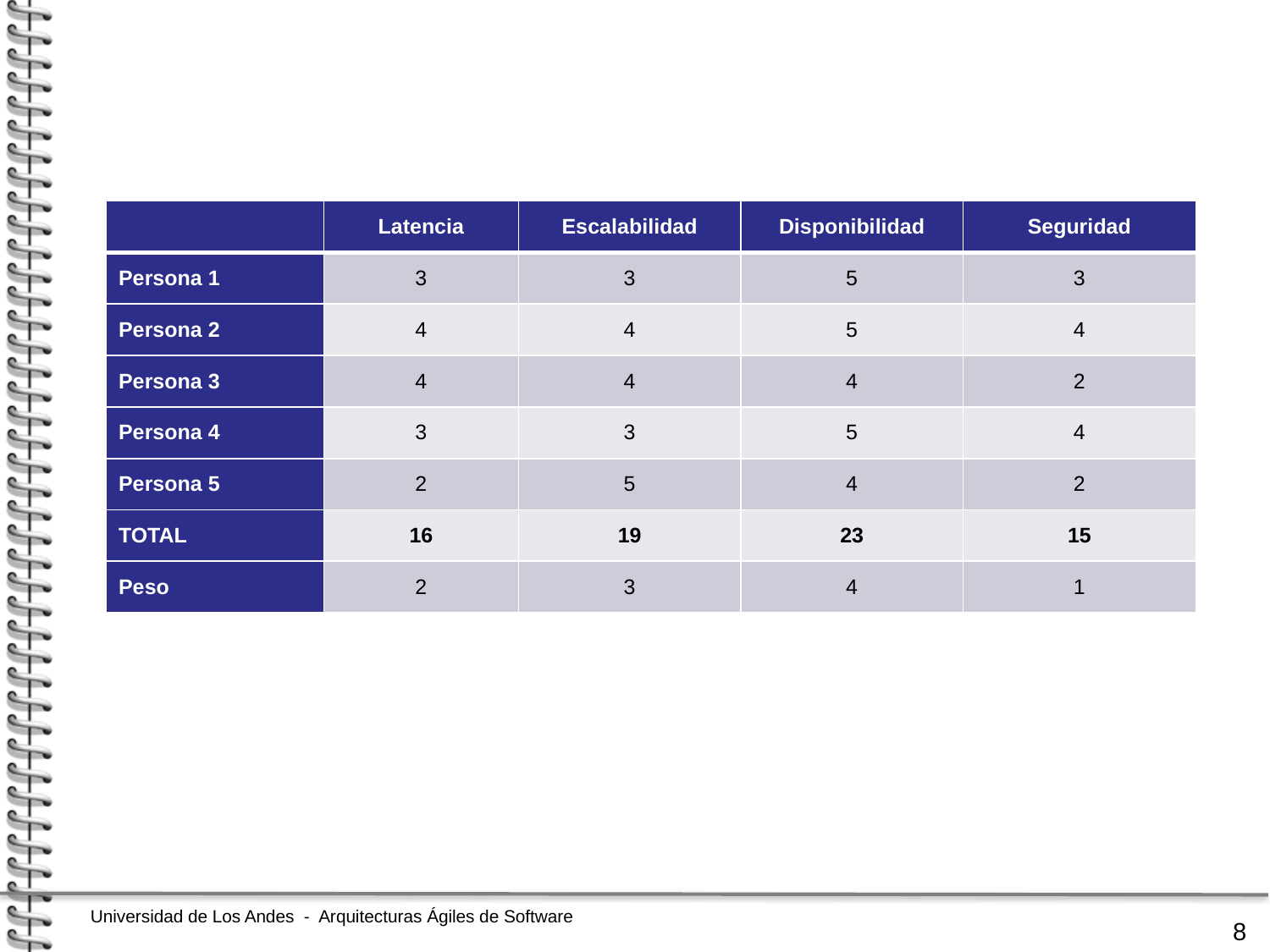

|  | Latencia | Escalabilidad | Disponibilidad | Seguridad |
| --- | --- | --- | --- | --- |
| Persona 1 | 3 | 3 | 5 | 3 |
| Persona 2 | 4 | 4 | 5 | 4 |
| Persona 3 | 4 | 4 | 4 | 2 |
| Persona 4 | 3 | 3 | 5 | 4 |
| Persona 5 | 2 | 5 | 4 | 2 |
| TOTAL | 16 | 19 | 23 | 15 |
| Peso | 2 | 3 | 4 | 1 |
8